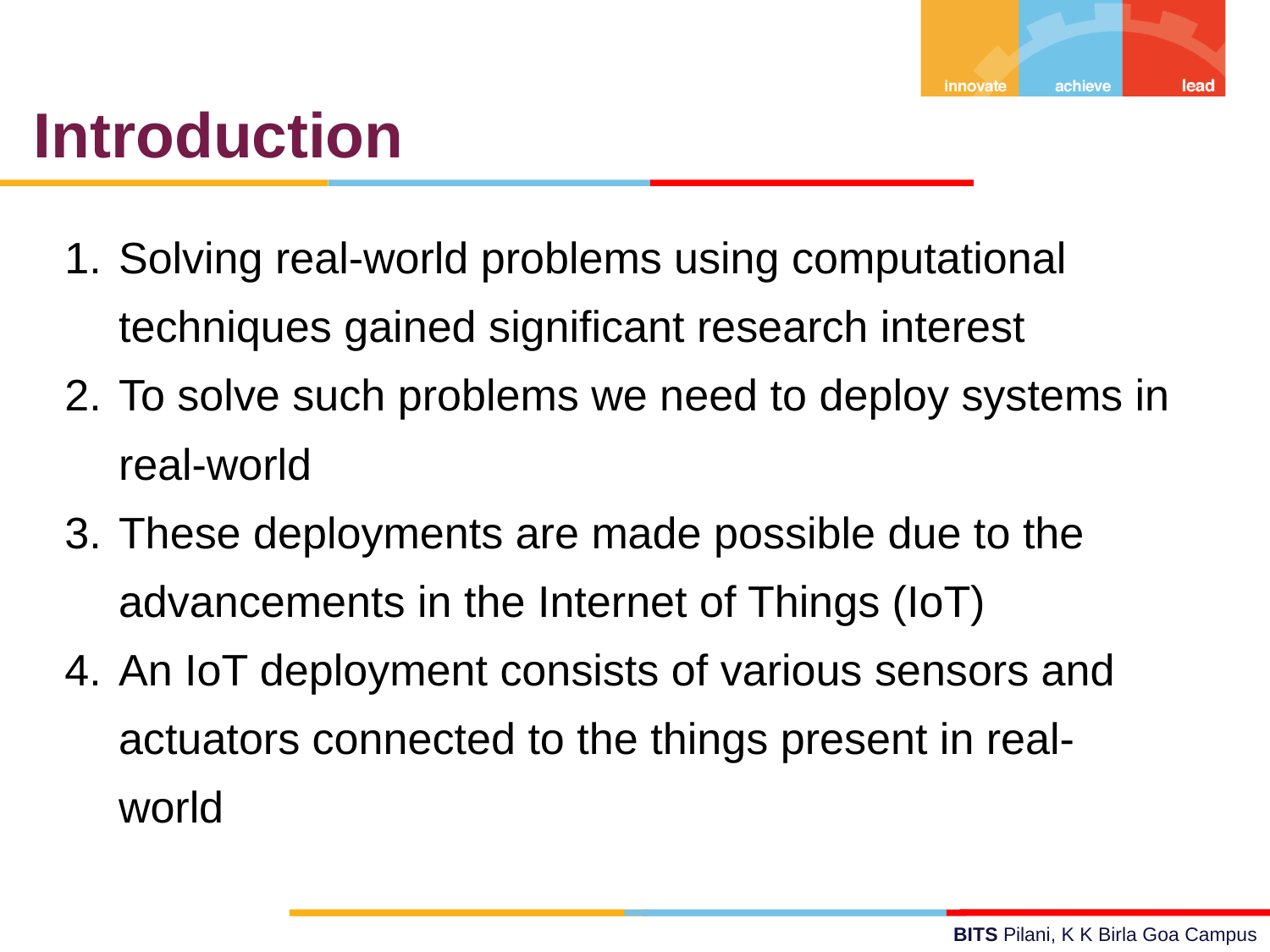

Introduction
Solving real-world problems using computational techniques gained significant research interest
To solve such problems we need to deploy systems in real-world
These deployments are made possible due to the advancements in the Internet of Things (IoT)
An IoT deployment consists of various sensors and actuators connected to the things present in real-world